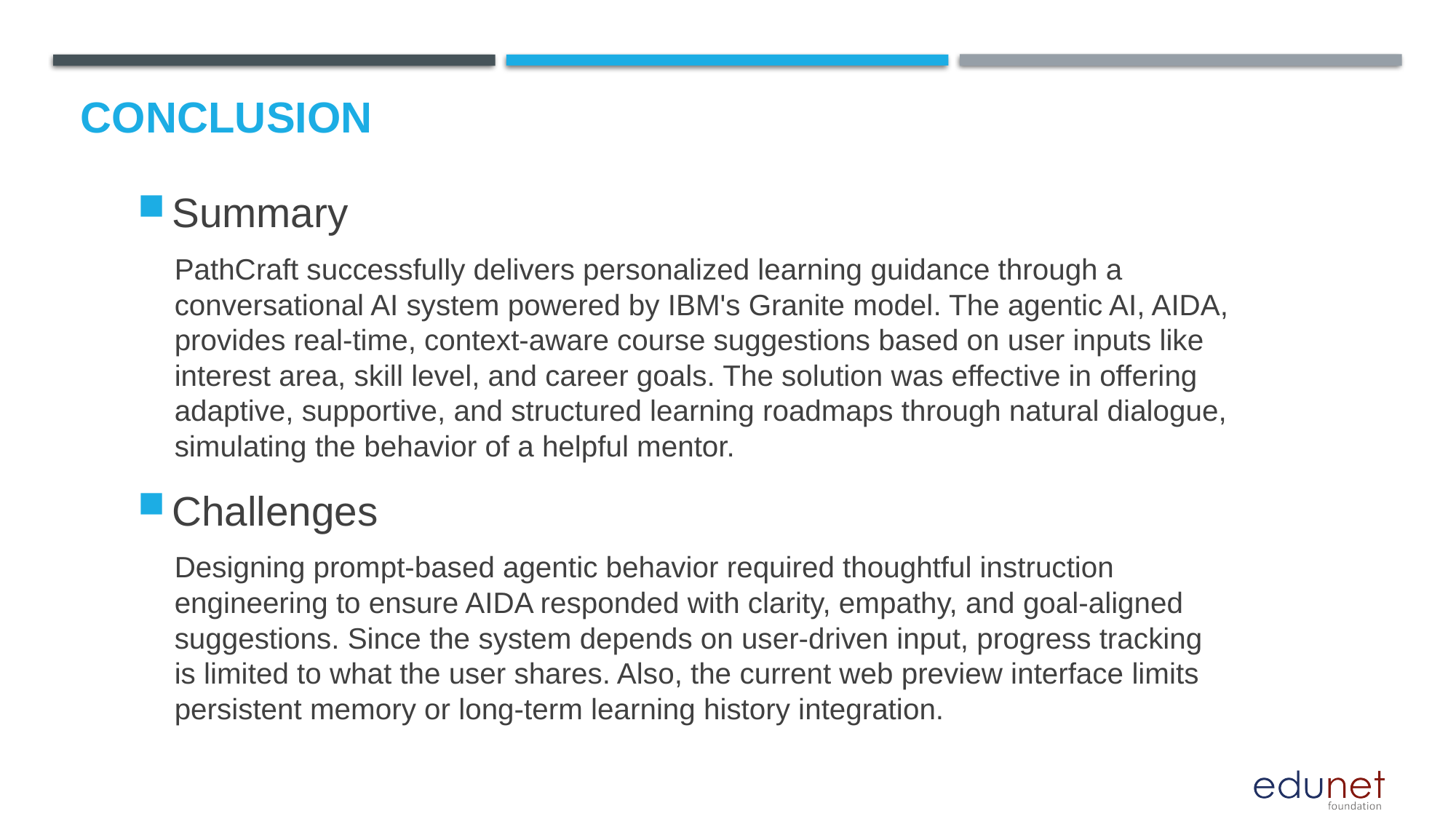

# Conclusion
Summary
PathCraft successfully delivers personalized learning guidance through a conversational AI system powered by IBM's Granite model. The agentic AI, AIDA, provides real-time, context-aware course suggestions based on user inputs like interest area, skill level, and career goals. The solution was effective in offering adaptive, supportive, and structured learning roadmaps through natural dialogue, simulating the behavior of a helpful mentor.
Challenges
Designing prompt-based agentic behavior required thoughtful instruction engineering to ensure AIDA responded with clarity, empathy, and goal-aligned suggestions. Since the system depends on user-driven input, progress tracking is limited to what the user shares. Also, the current web preview interface limits persistent memory or long-term learning history integration.